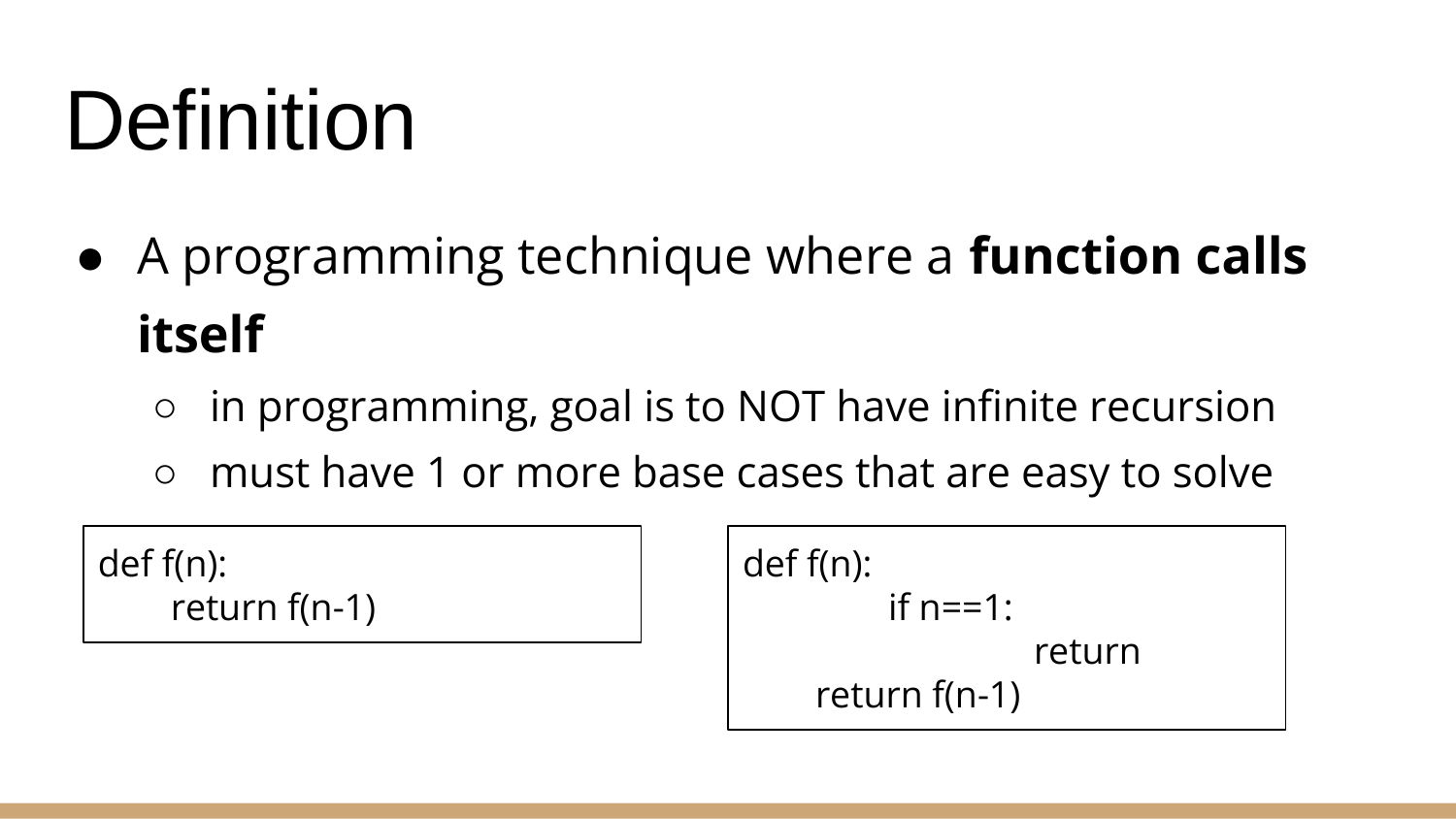

# Definition
A programming technique where a function calls itself
in programming, goal is to NOT have infinite recursion
must have 1 or more base cases that are easy to solve
def f(n):
return f(n-1)
def f(n):
	if n==1:
		return
return f(n-1)